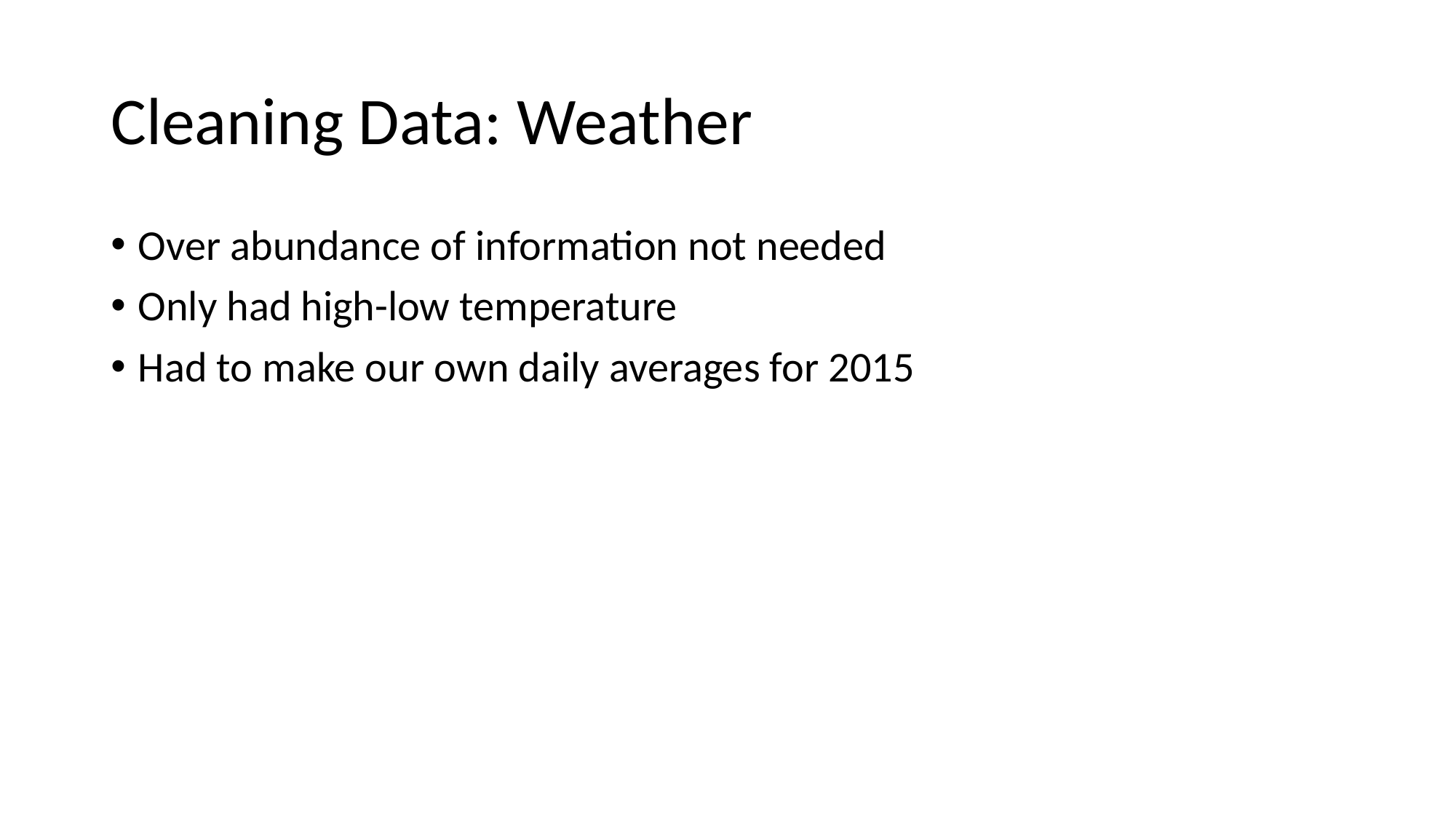

# Cleaning Data: Weather
Over abundance of information not needed
Only had high-low temperature
Had to make our own daily averages for 2015